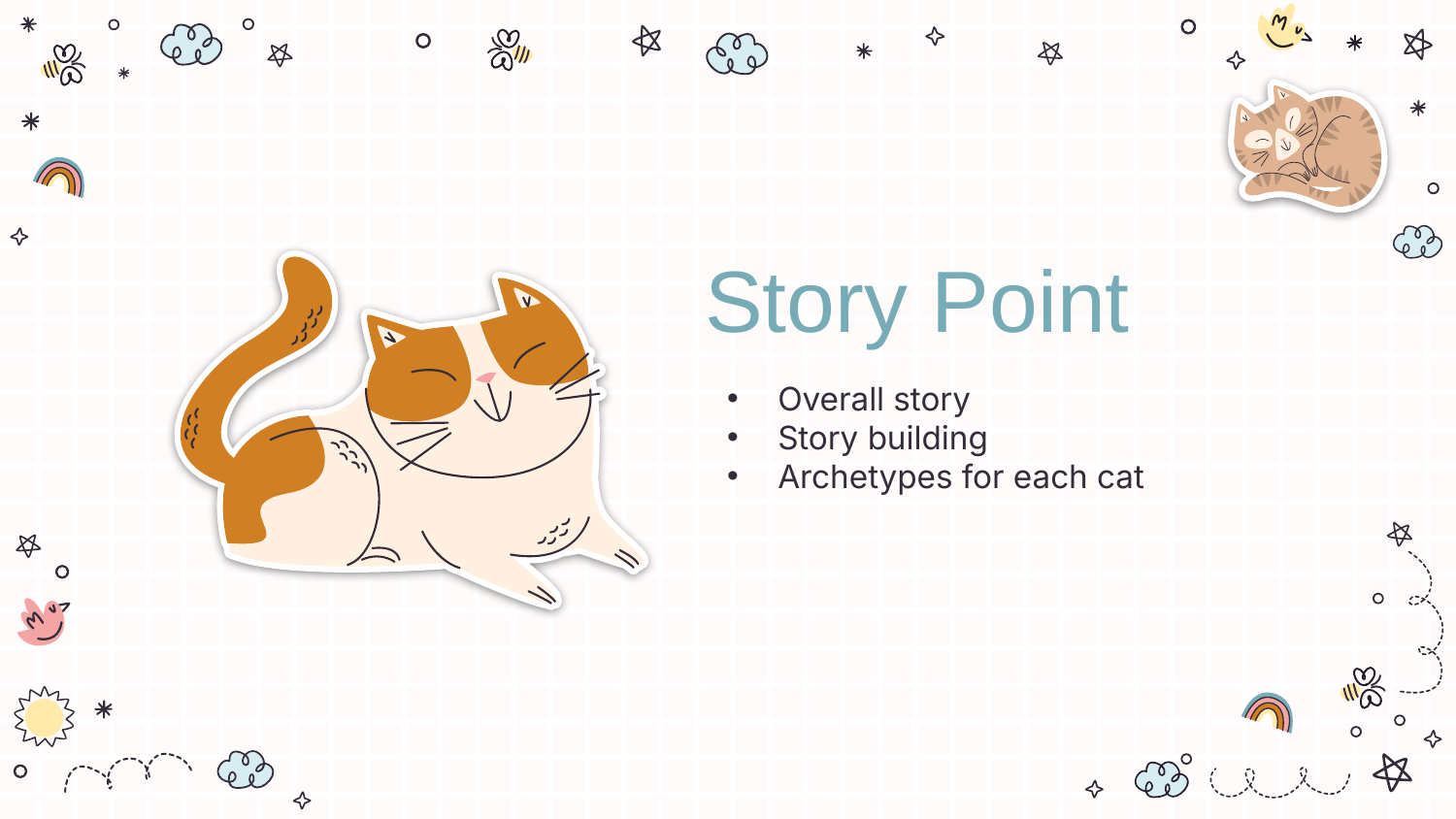

# Story Point

Overall story
Story building
Archetypes for each cat